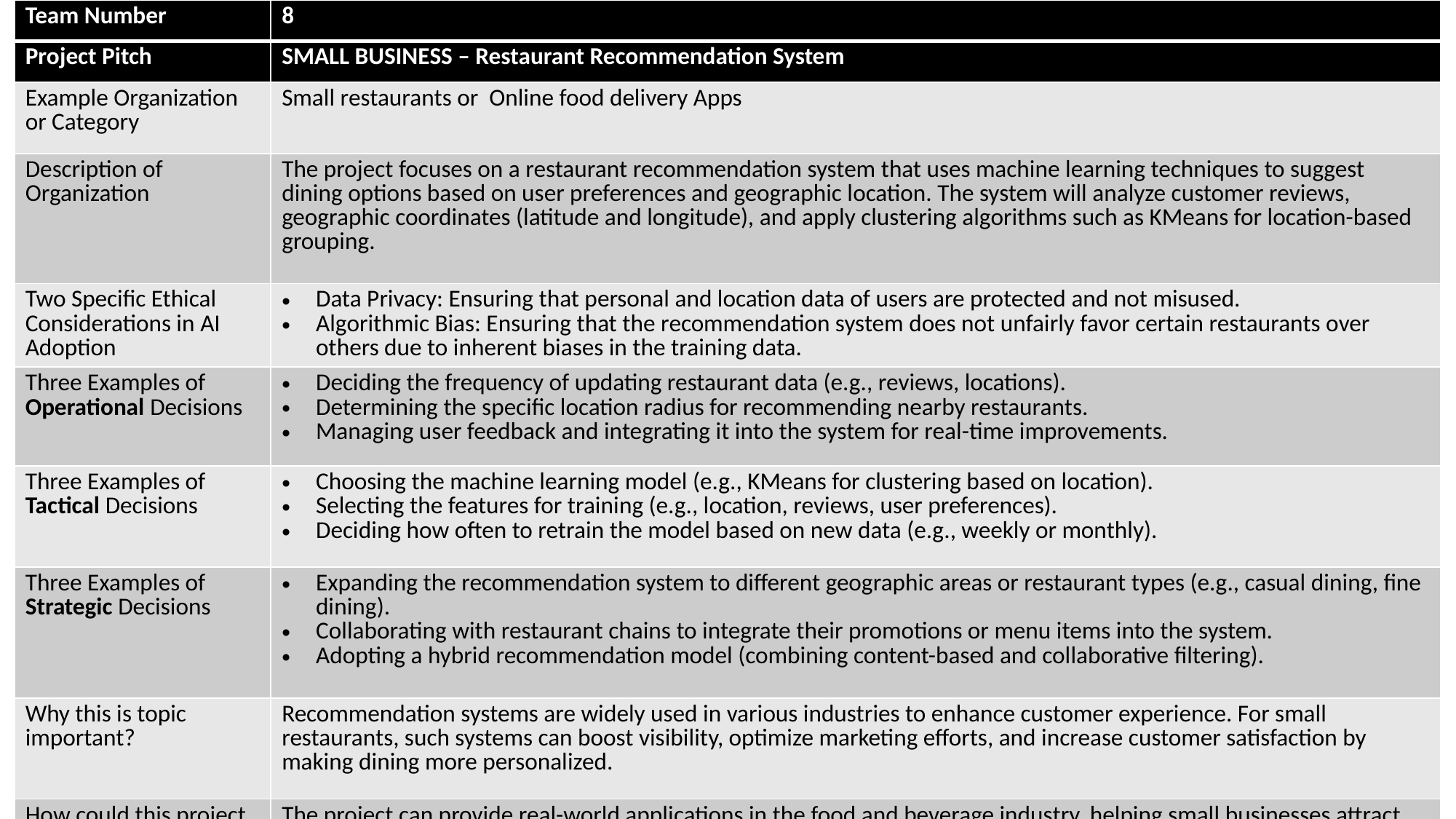

| Team Number | 8 |
| --- | --- |
| Project Pitch | SMALL BUSINESS – Restaurant Recommendation System |
| Example Organization or Category | Small restaurants or Online food delivery Apps |
| Description of Organization | The project focuses on a restaurant recommendation system that uses machine learning techniques to suggest dining options based on user preferences and geographic location. The system will analyze customer reviews, geographic coordinates (latitude and longitude), and apply clustering algorithms such as KMeans for location-based grouping. |
| Two Specific Ethical Considerations in AI Adoption | Data Privacy: Ensuring that personal and location data of users are protected and not misused. Algorithmic Bias: Ensuring that the recommendation system does not unfairly favor certain restaurants over others due to inherent biases in the training data. |
| Three Examples of Operational Decisions | Deciding the frequency of updating restaurant data (e.g., reviews, locations). Determining the specific location radius for recommending nearby restaurants. Managing user feedback and integrating it into the system for real-time improvements. |
| Three Examples of Tactical Decisions | Choosing the machine learning model (e.g., KMeans for clustering based on location). Selecting the features for training (e.g., location, reviews, user preferences). Deciding how often to retrain the model based on new data (e.g., weekly or monthly). |
| Three Examples of Strategic Decisions | Expanding the recommendation system to different geographic areas or restaurant types (e.g., casual dining, fine dining). Collaborating with restaurant chains to integrate their promotions or menu items into the system. Adopting a hybrid recommendation model (combining content-based and collaborative filtering). |
| Why this is topic important? | Recommendation systems are widely used in various industries to enhance customer experience. For small restaurants, such systems can boost visibility, optimize marketing efforts, and increase customer satisfaction by making dining more personalized. |
| How could this project make an impact outside of class? | The project can provide real-world applications in the food and beverage industry, helping small businesses attract more customers by offering personalized dining recommendations. It can also serve as a prototype for location-based services in other domains such as retail or travel. |
| Why should class choose this topic? | The restaurant recommendation system leverages practical AI and machine learning concepts like clustering, content-based filtering, and collaborative filtering. It offers hands-on experience with data visualization and geospatial data, making it an engaging and relevant project for aspiring data scientists and machine learning practitioners. |